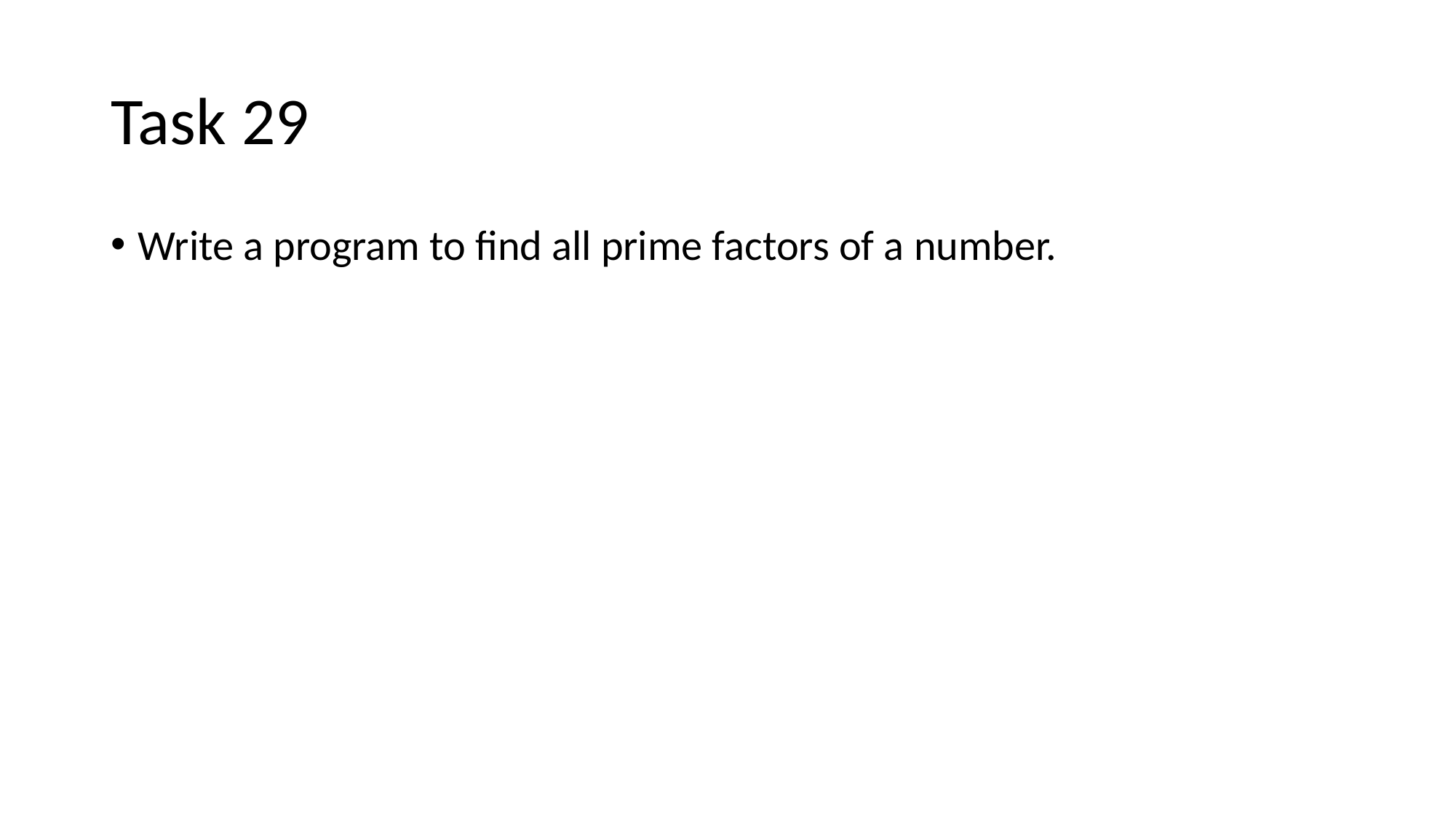

# Task 29
Write a program to find all prime factors of a number.